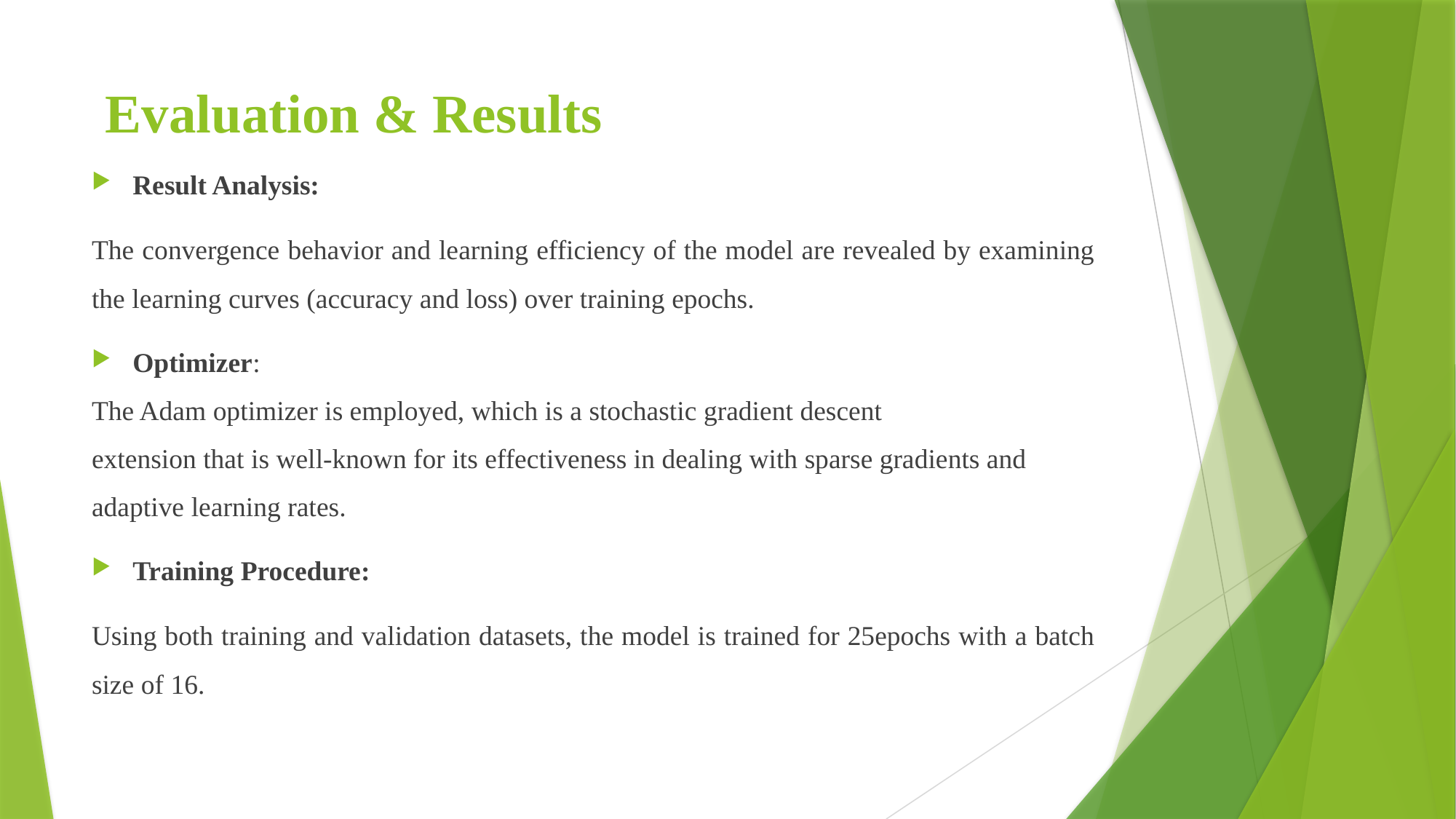

# Evaluation & Results
Result Analysis:
The convergence behavior and learning efficiency of the model are revealed by examining the learning curves (accuracy and loss) over training epochs.
Optimizer:
The Adam optimizer is employed, which is a stochastic gradient descent
extension that is well-known for its effectiveness in dealing with sparse gradients and
adaptive learning rates.
Training Procedure:
Using both training and validation datasets, the model is trained for 25epochs with a batch size of 16.